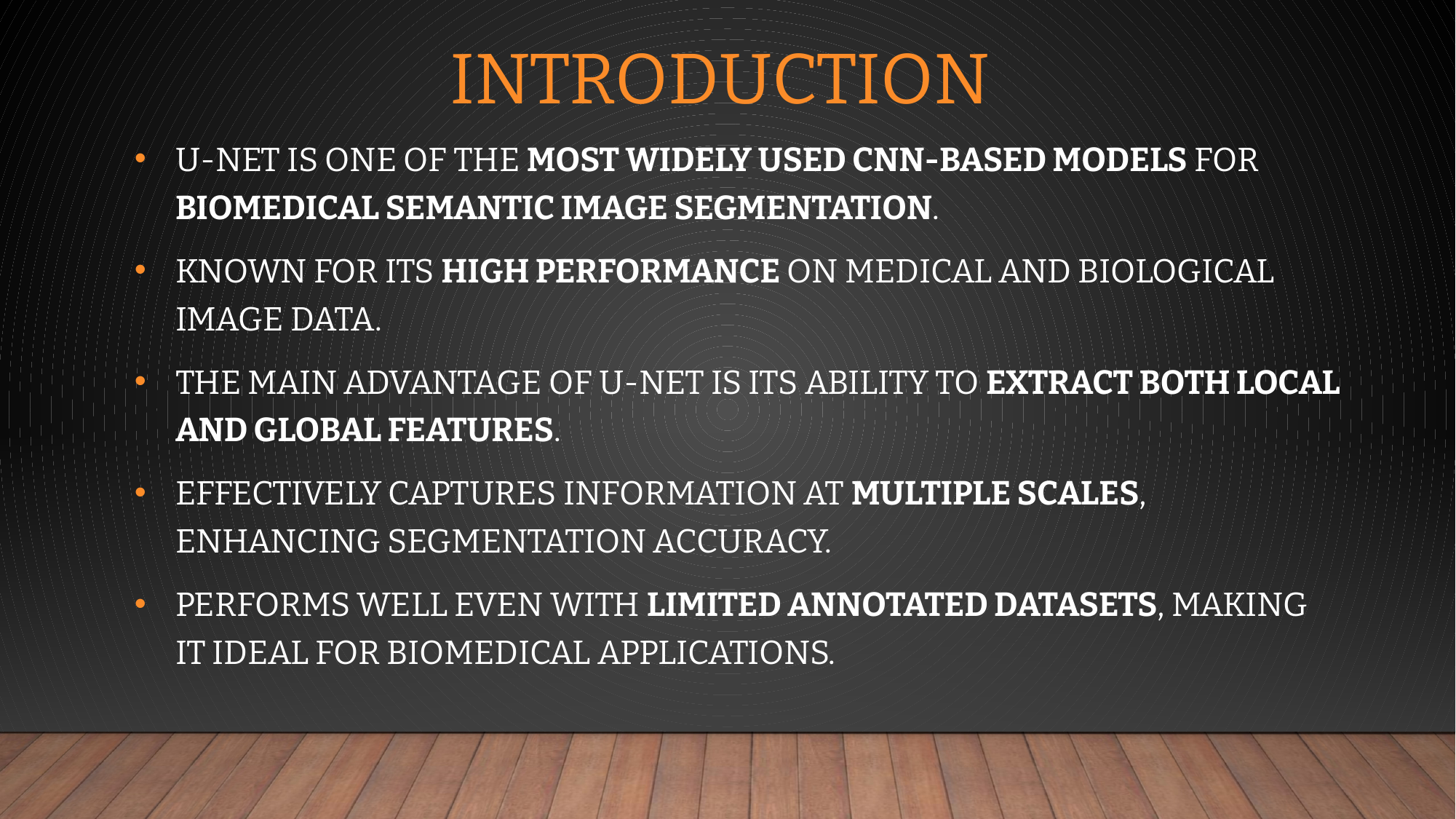

# Introduction
U-Net is one of the most widely used CNN-based models for biomedical semantic image segmentation.
Known for its high performance on medical and biological image data.
The main advantage of U-Net is its ability to extract both local and global features.
Effectively captures information at multiple scales, enhancing segmentation accuracy.
Performs well even with limited annotated datasets, making it ideal for biomedical applications.